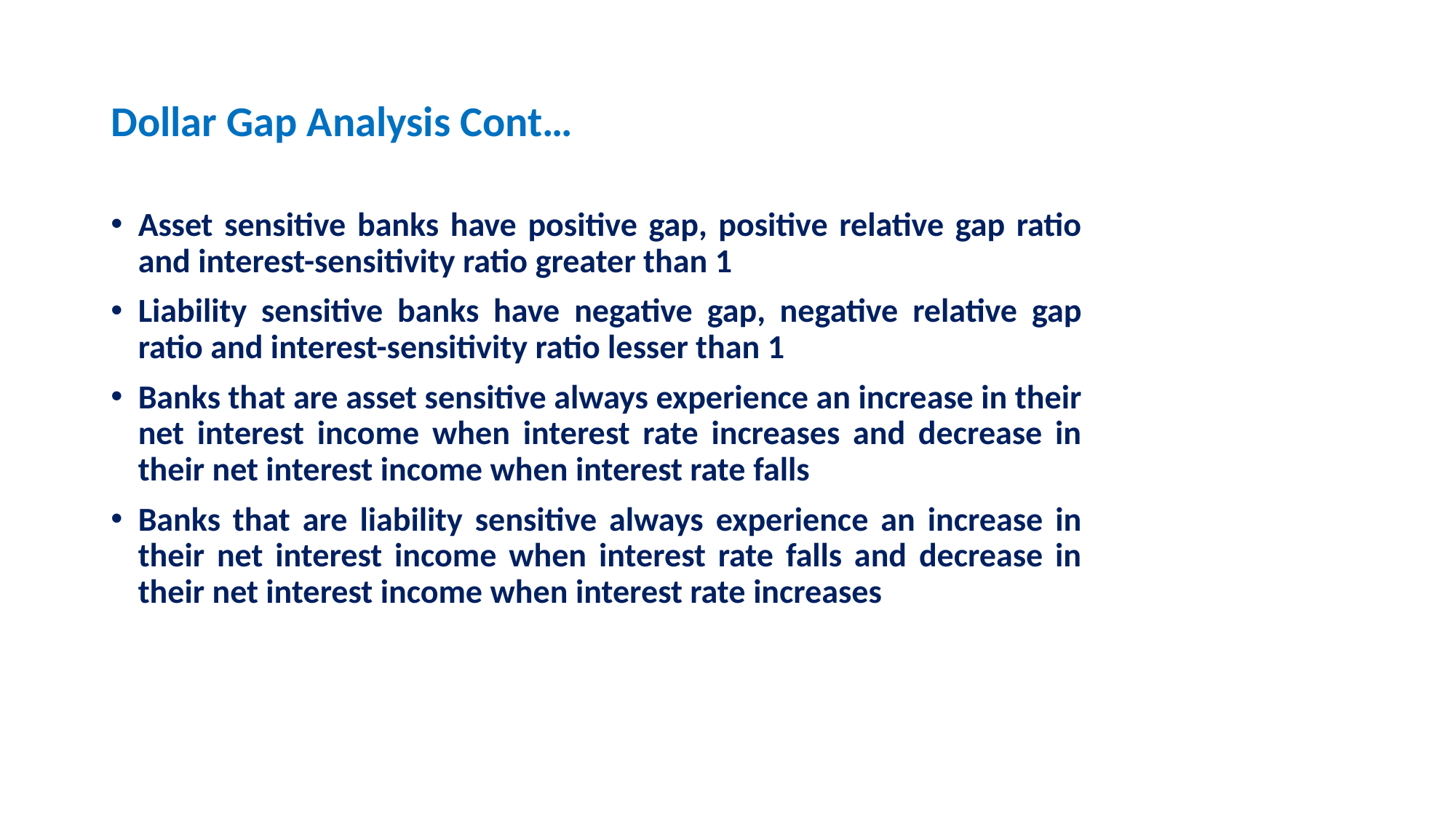

# Dollar Gap Analysis Cont…
Asset sensitive banks have positive gap, positive relative gap ratio and interest-sensitivity ratio greater than 1
Liability sensitive banks have negative gap, negative relative gap ratio and interest-sensitivity ratio lesser than 1
Banks that are asset sensitive always experience an increase in their net interest income when interest rate increases and decrease in their net interest income when interest rate falls
Banks that are liability sensitive always experience an increase in their net interest income when interest rate falls and decrease in their net interest income when interest rate increases